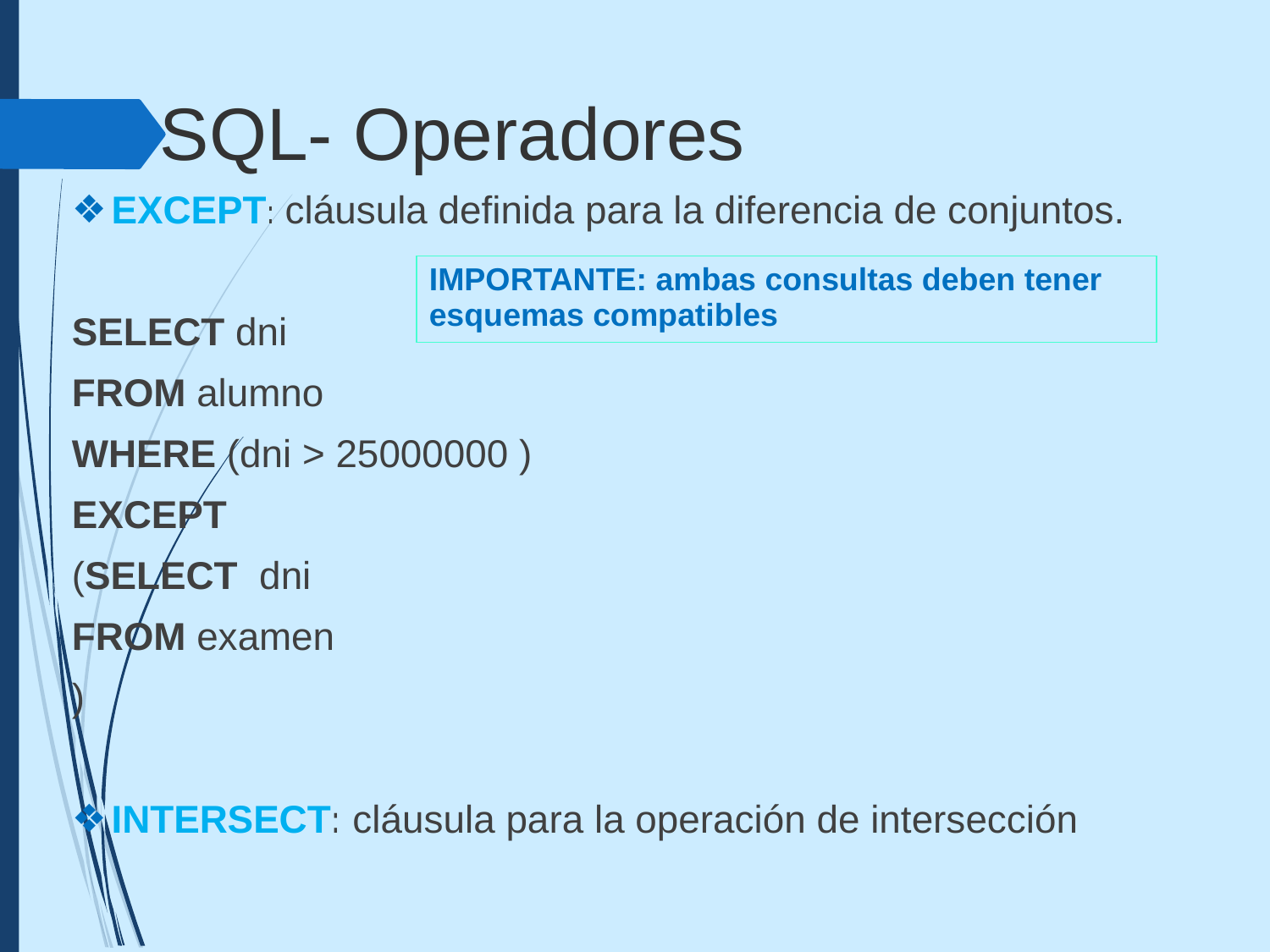

SQL- Operadores
EXCEPT: cláusula definida para la diferencia de conjuntos.

SELECT dni
FROM alumno
WHERE (dni > 25000000 )
EXCEPT
(SELECT  dni
FROM examen
)

INTERSECT: cláusula para la operación de intersección

IMPORTANTE: ambas consultas deben tener esquemas compatibles